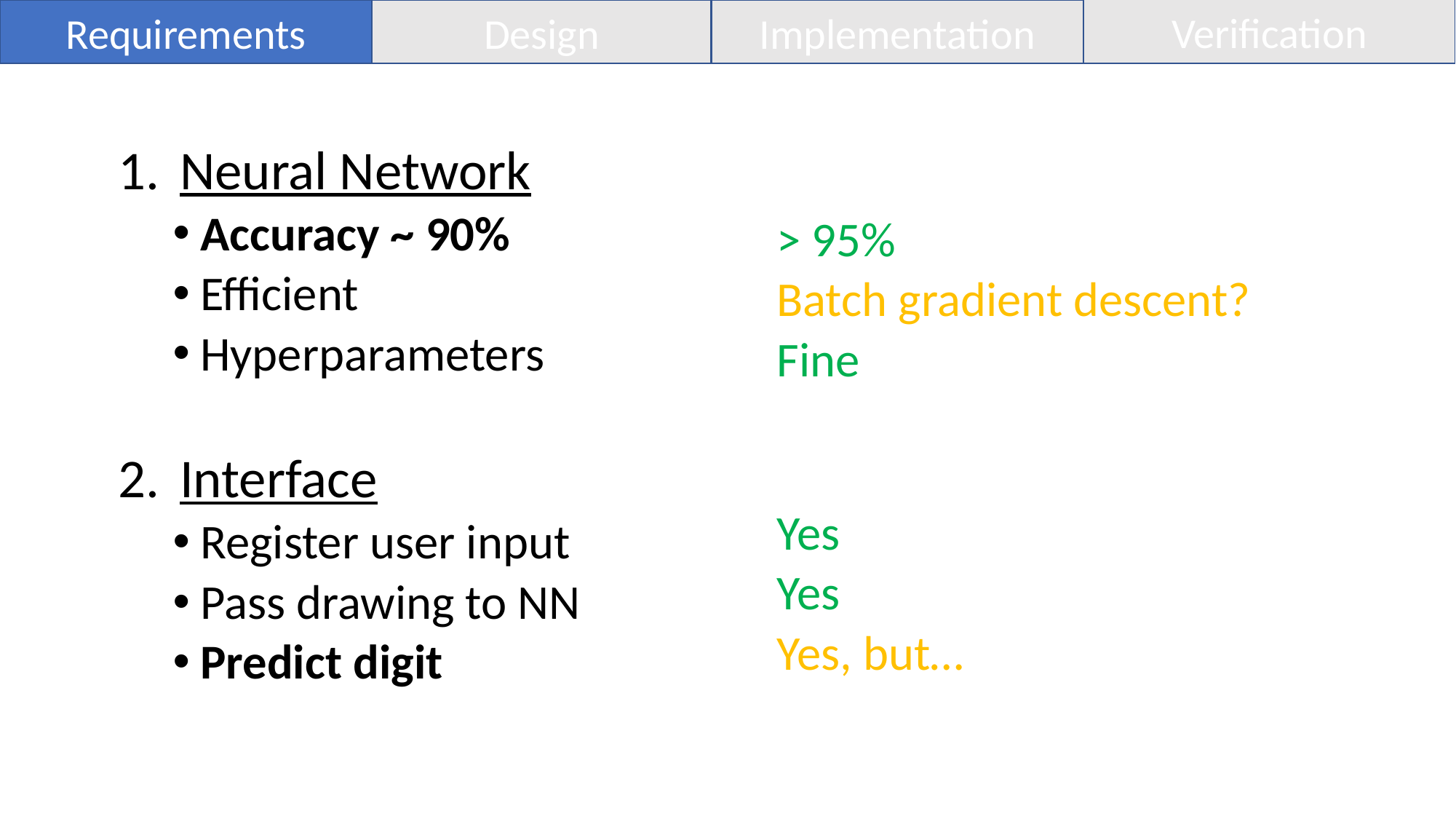

Requirements
Implementation
Verification
Design

> 95%
Batch gradient descent?
Fine

Yes
Yes
Yes, but…
Neural Network
Accuracy ~ 90%
Efficient
Hyperparameters

Interface
Register user input
Pass drawing to NN
Predict digit